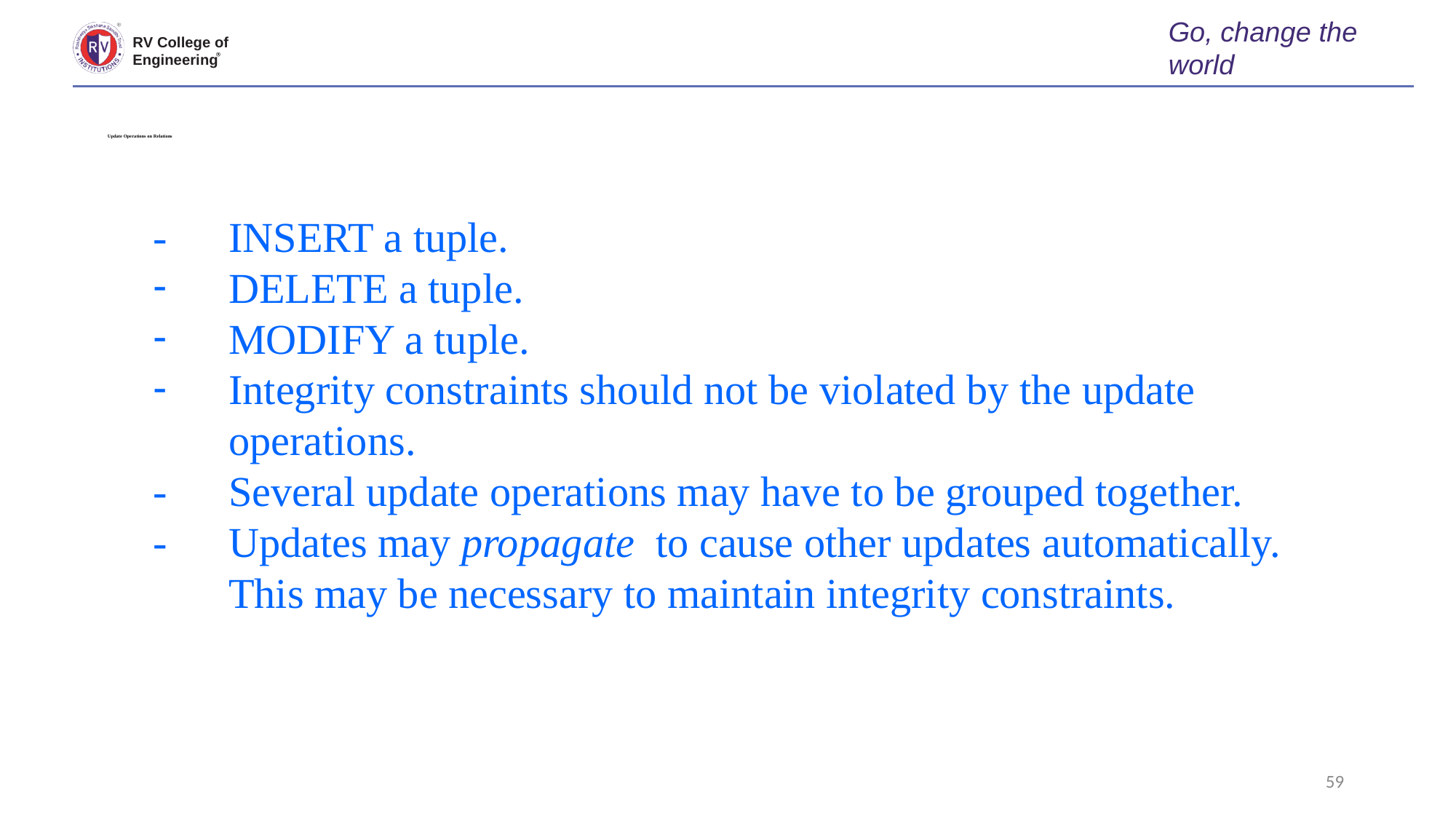

Go, change the world

RV College of
Engineering

# Update Operations on Relations
-	INSERT a tuple.
-	INSERT a tuple.
DELETE a tuple.
MODIFY a tuple.
Integrity constraints should not be violated by the update operations.
-	Several update operations may have to be grouped together.
-	Updates may propagate  to cause other updates automatically. This may be necessary to maintain integrity constraints.
59